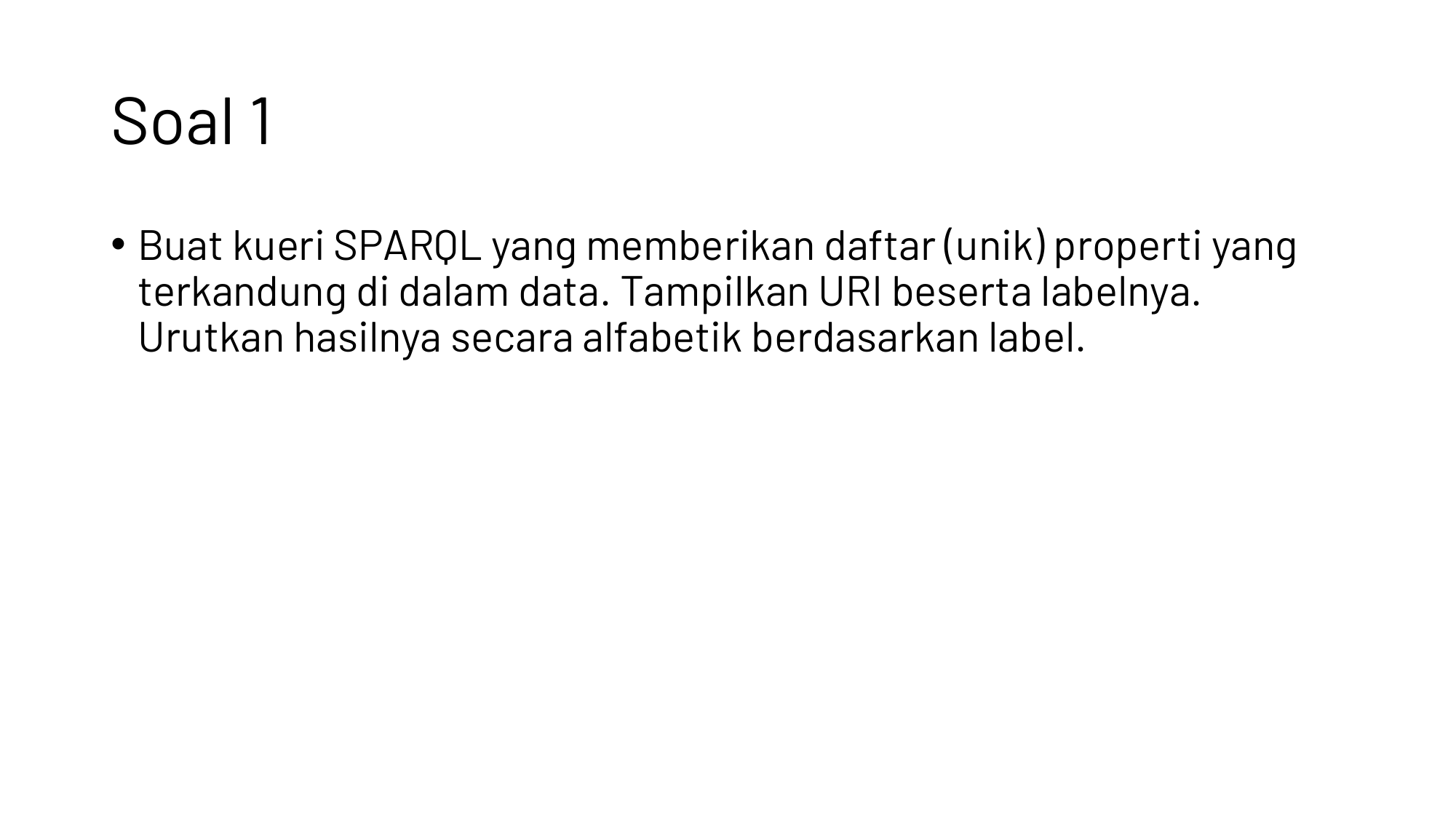

# Soal 1
Buat kueri SPARQL yang memberikan daftar (unik) properti yang terkandung di dalam data. Tampilkan URI beserta labelnya. Urutkan hasilnya secara alfabetik berdasarkan label.